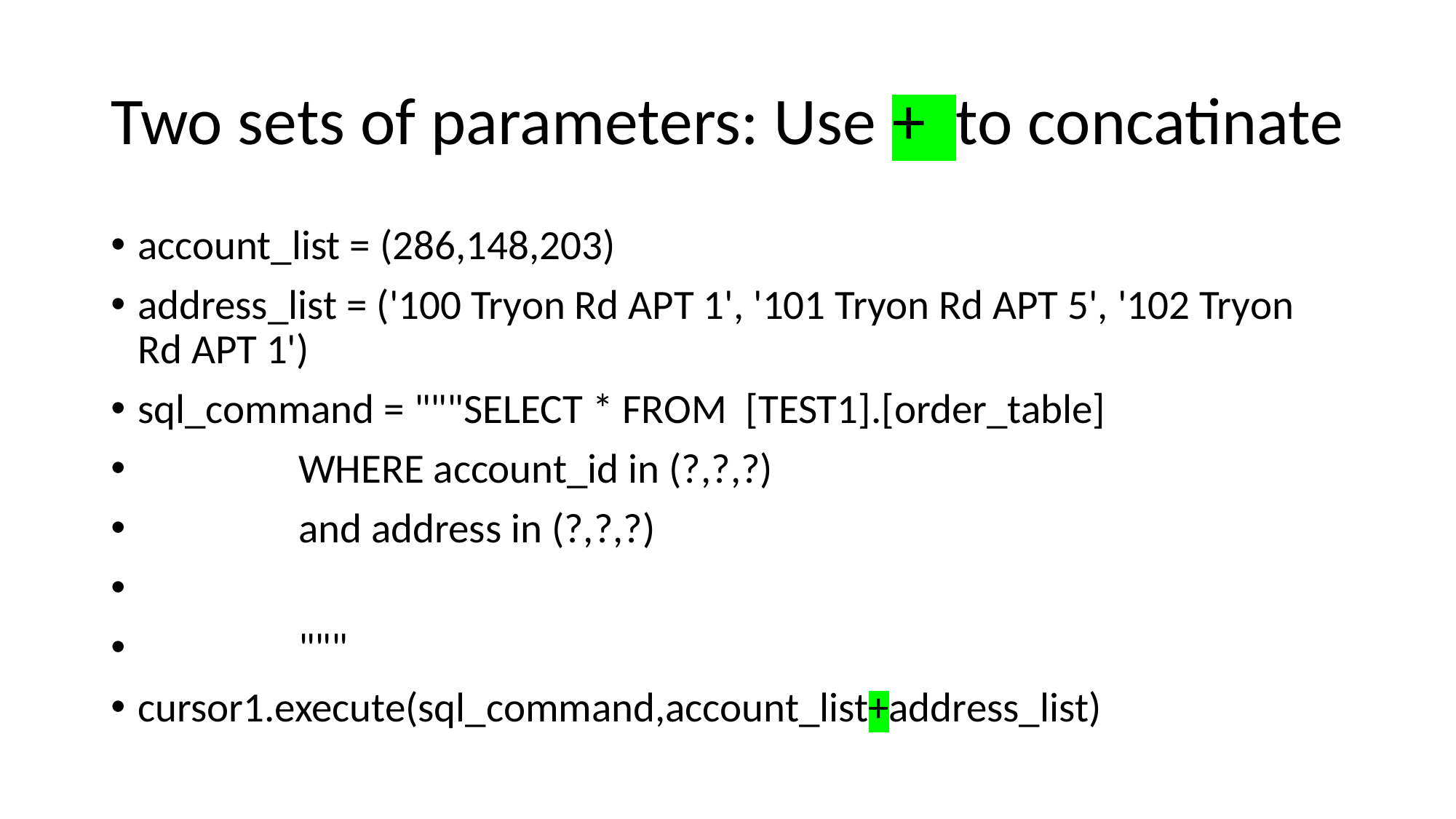

# Two sets of parameters: Use +  to concatinate
account_list = (286,148,203)
address_list = ('100 Tryon Rd APT 1', '101 Tryon Rd APT 5', '102 Tryon Rd APT 1')
sql_command = """SELECT * FROM  [TEST1].[order_table]
                 WHERE account_id in (?,?,?)
                 and address in (?,?,?)

                 """
cursor1.execute(sql_command,account_list+address_list)